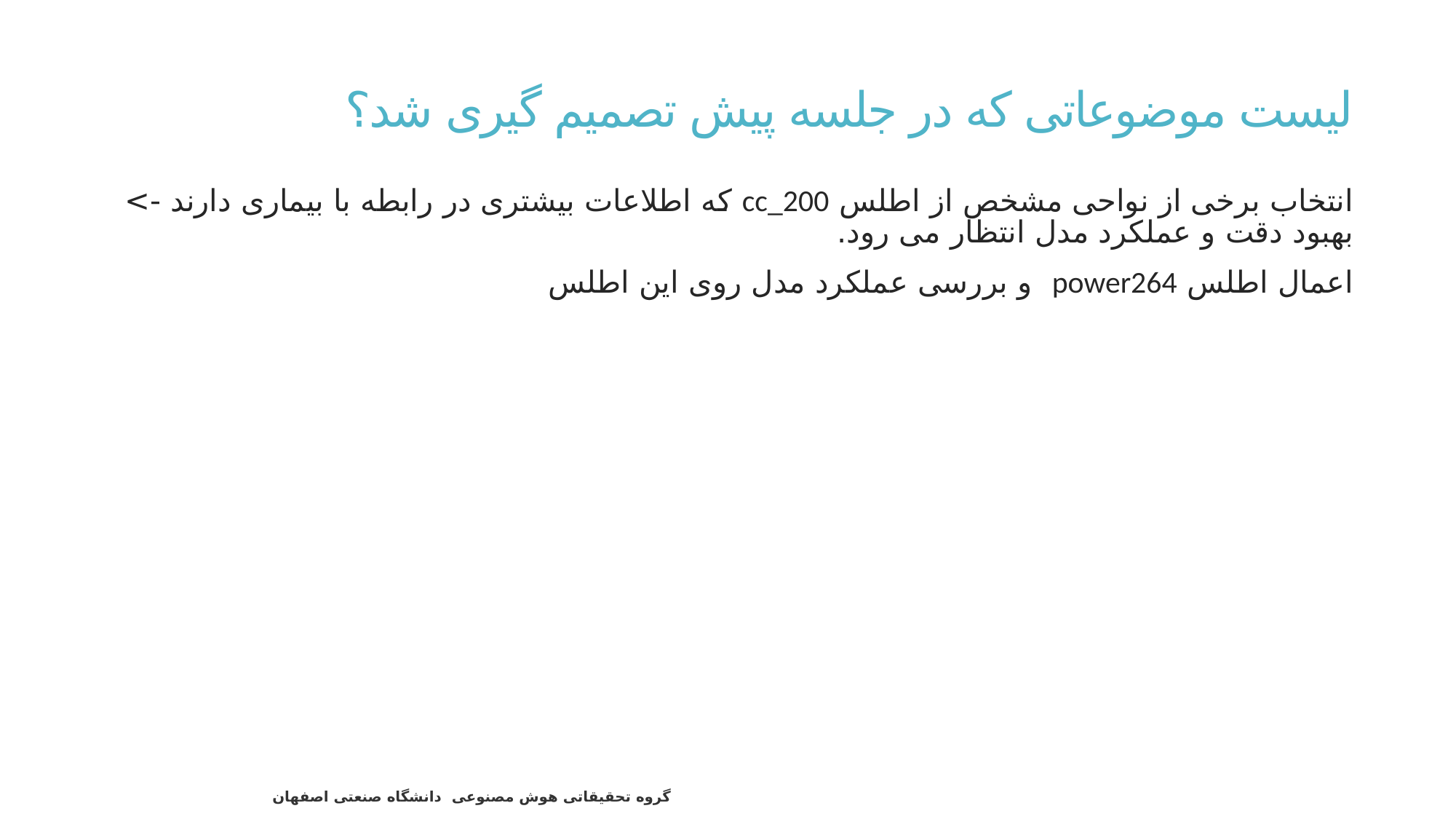

# لیست موضوعاتی که در جلسه پیش تصمیم گیری شد؟
انتخاب برخی از نواحی مشخص از اطلس cc_200 که اطلاعات بیشتری در رابطه با بیماری دارند -> بهبود دقت و عملکرد مدل انتظار می رود.
اعمال اطلس power264  و بررسی عملکرد مدل روی این اطلس

54
گروه تحقیقاتی هوش مصنوعی  دانشگاه صنعتی اصفهان